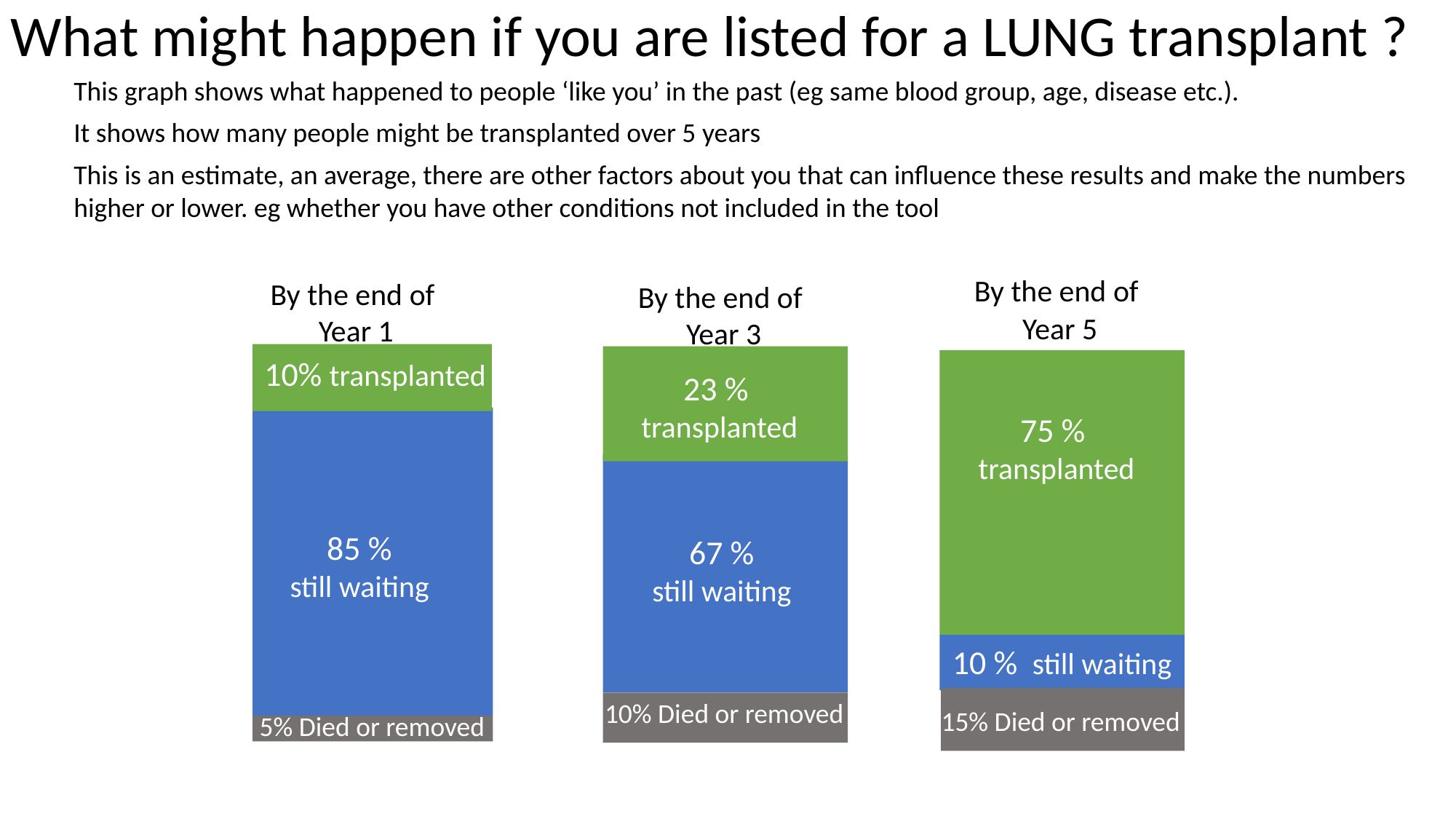

What might happen if you are listed for a LUNG transplant ?

This graph shows what happened to people ‘like you’ in the past (eg same blood group, age, disease etc.).

It shows how many people might be transplanted over 5 years

This is an estimate, an average, there are other factors about you that can influence these results and make the numbers higher or lower. eg whether you have other conditions not included in the tool
By the end of
Year 5
By the end of
Year 1
By the end of
Year 3

10% transplanted

23 %
transplanted
75 %
transplanted

85 %
still waiting
67 %
still waiting

10 %  still waiting

10% Died or removed

15% Died or removed
5% Died or removed